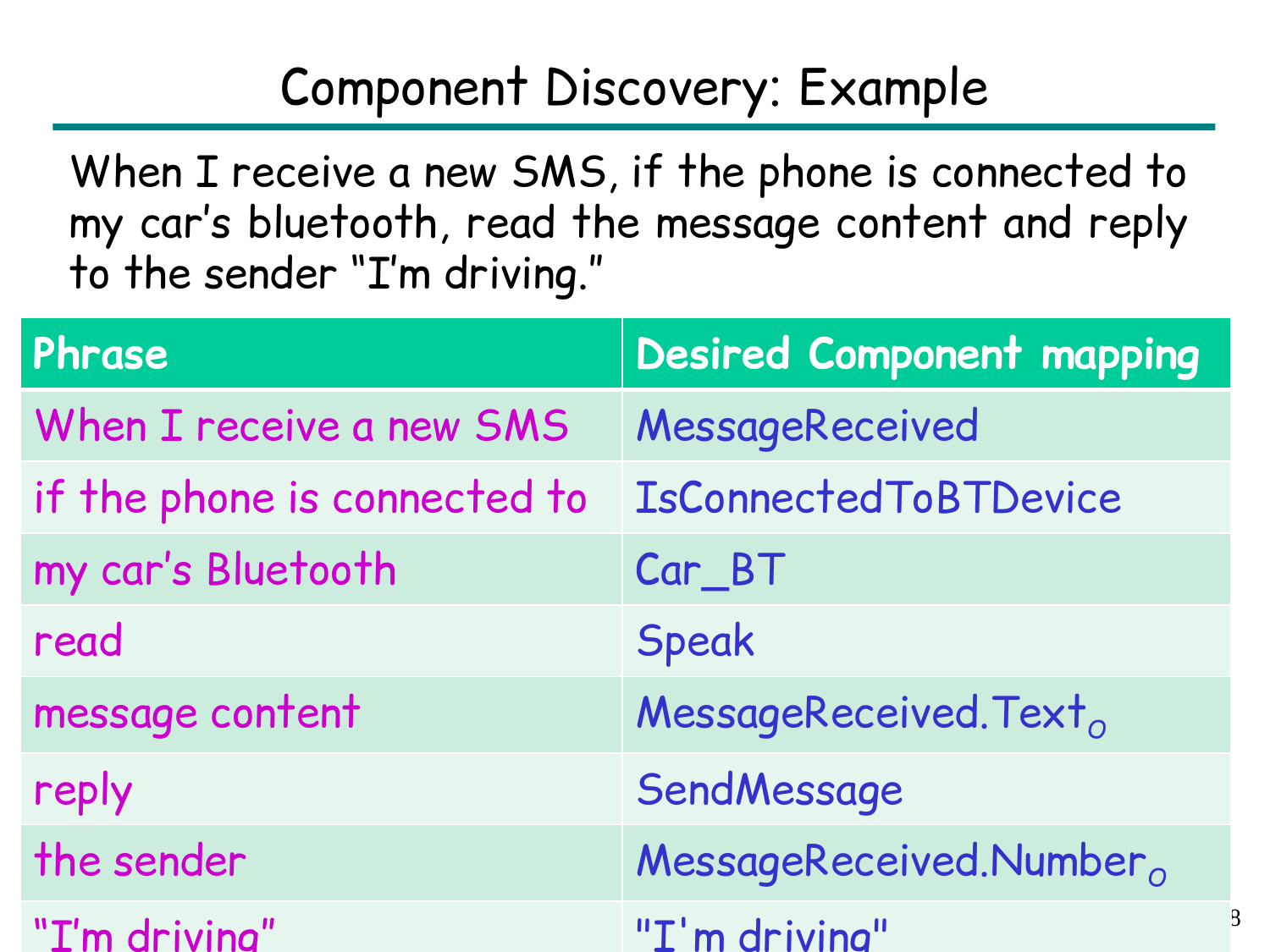

# Component Discovery: Example
When I receive a new SMS, if the phone is connected to my car’s bluetooth, read the message content and reply to the sender “I’m driving.”

| Phrase | Desired Component mapping |
| --- | --- |
| When I receive a new SMS | MessageReceived |
| if the phone is connected to | IsConnectedToBTDevice |
| my car’s Bluetooth | Car\_BT |
| read | Speak |
| message content | MessageReceived.TextO |
| reply | SendMessage |
| the sender | MessageReceived.NumberO |
| “I’m driving” | "I'm driving" |
38